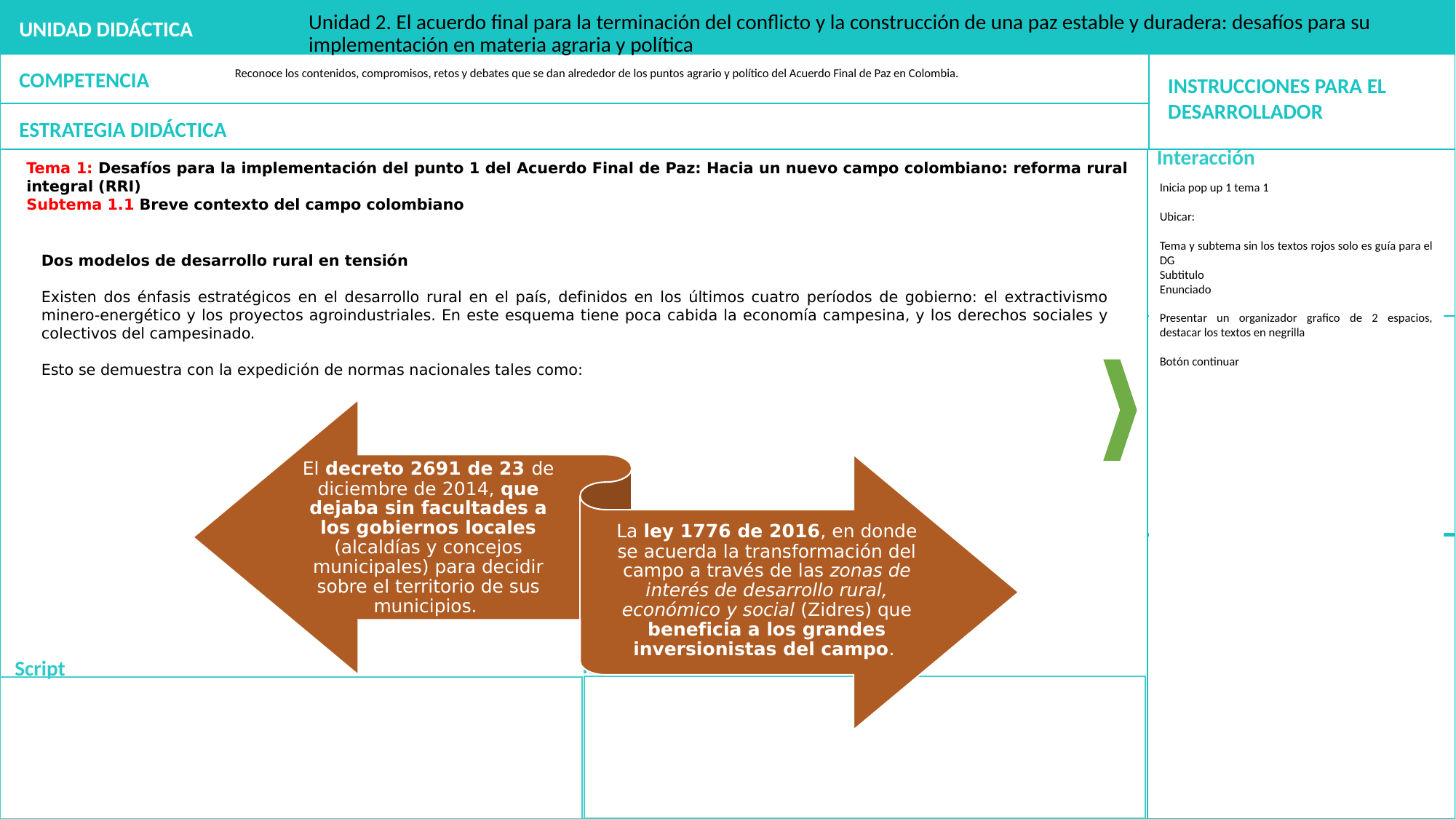

Unidad 2. El acuerdo final para la terminación del conflicto y la construcción de una paz estable y duradera: desafíos para su implementación en materia agraria y política

Reconoce los contenidos, compromisos, retos y debates que se dan alrededor de los puntos agrario y político del Acuerdo Final de Paz en Colombia.
Tema 1: Desafíos para la implementación del punto 1 del Acuerdo Final de Paz: Hacia un nuevo campo colombiano: reforma rural integral (RRI)
Subtema 1.1 Breve contexto del campo colombiano
Inicia pop up 1 tema 1

Ubicar:

Tema y subtema sin los textos rojos solo es guía para el DG
Subtitulo
Enunciado

Presentar un organizador grafico de 2 espacios, destacar los textos en negrilla

Botón continuar
Dos modelos de desarrollo rural en tensión

Existen dos énfasis estratégicos en el desarrollo rural en el país, definidos en los últimos cuatro períodos de gobierno: el extractivismo minero-energético y los proyectos agroindustriales. En este esquema tiene poca cabida la economía campesina, y los derechos sociales y colectivos del campesinado.

Esto se demuestra con la expedición de normas nacionales tales como:

El decreto 2691 de 23 de diciembre de 2014, que dejaba sin facultades a los gobiernos locales (alcaldías y concejos municipales) para decidir sobre el territorio de sus municipios.
La ley 1776 de 2016, en donde se acuerda la transformación del campo a través de las zonas de interés de desarrollo rural, económico y social (Zidres) que beneficia a los grandes inversionistas del campo.